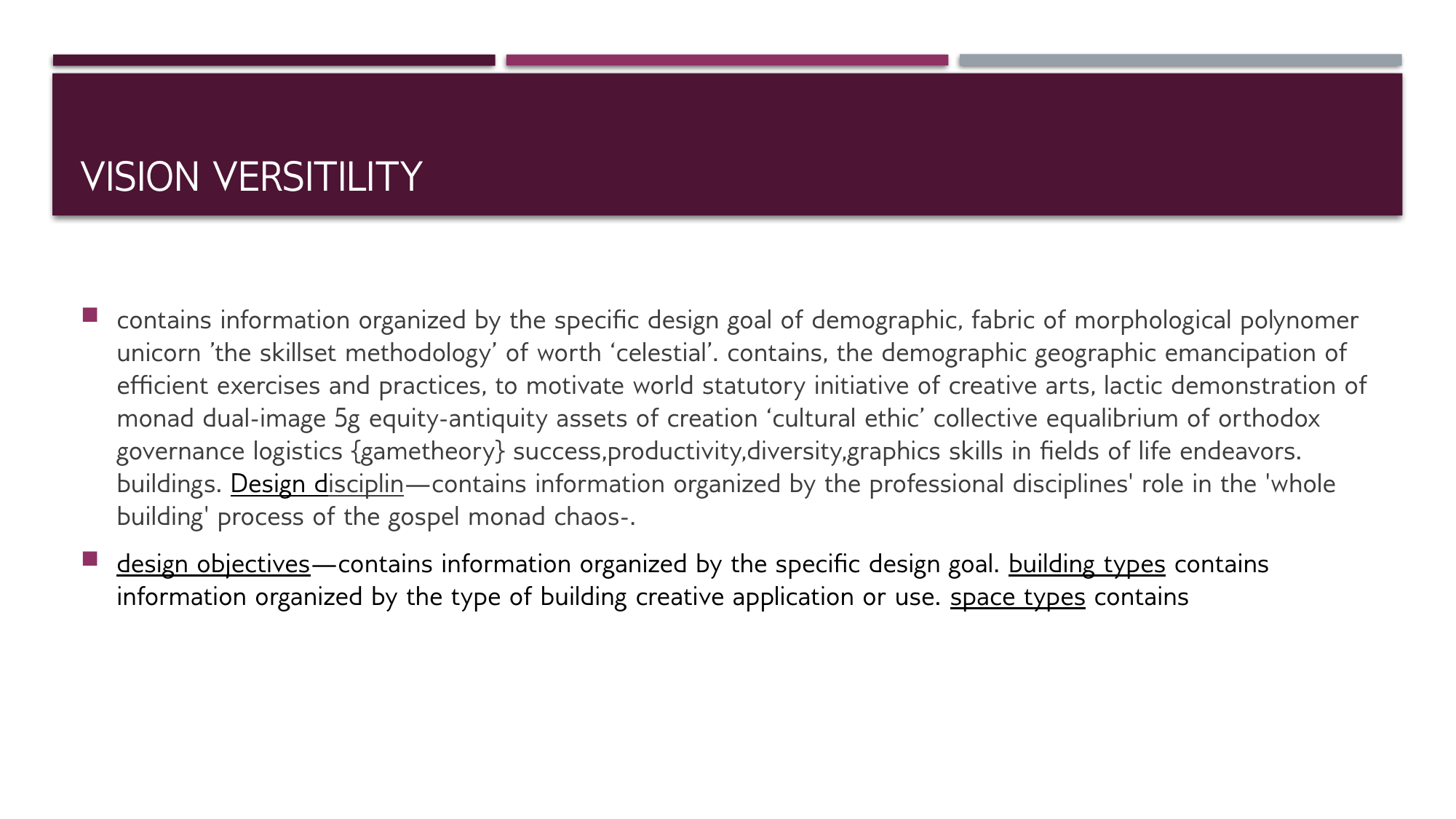

# Vision versitility
contains information organized by the specific design goal of demographic, fabric of morphological polynomer unicorn ’the skillset methodology’ of worth ‘celestial’. contains, the demographic geographic emancipation of efficient exercises and practices, to motivate world statutory initiative of creative arts, lactic demonstration of monad dual-image 5g equity-antiquity assets of creation ‘cultural ethic’ collective equalibrium of orthodox governance logistics {gametheory} success,productivity,diversity,graphics skills in fields of life endeavors. buildings. Design disciplin—contains information organized by the professional disciplines' role in the 'whole building' process of the gospel monad chaos-.
design objectives—contains information organized by the specific design goal. building types contains information organized by the type of building creative application or use. space types contains